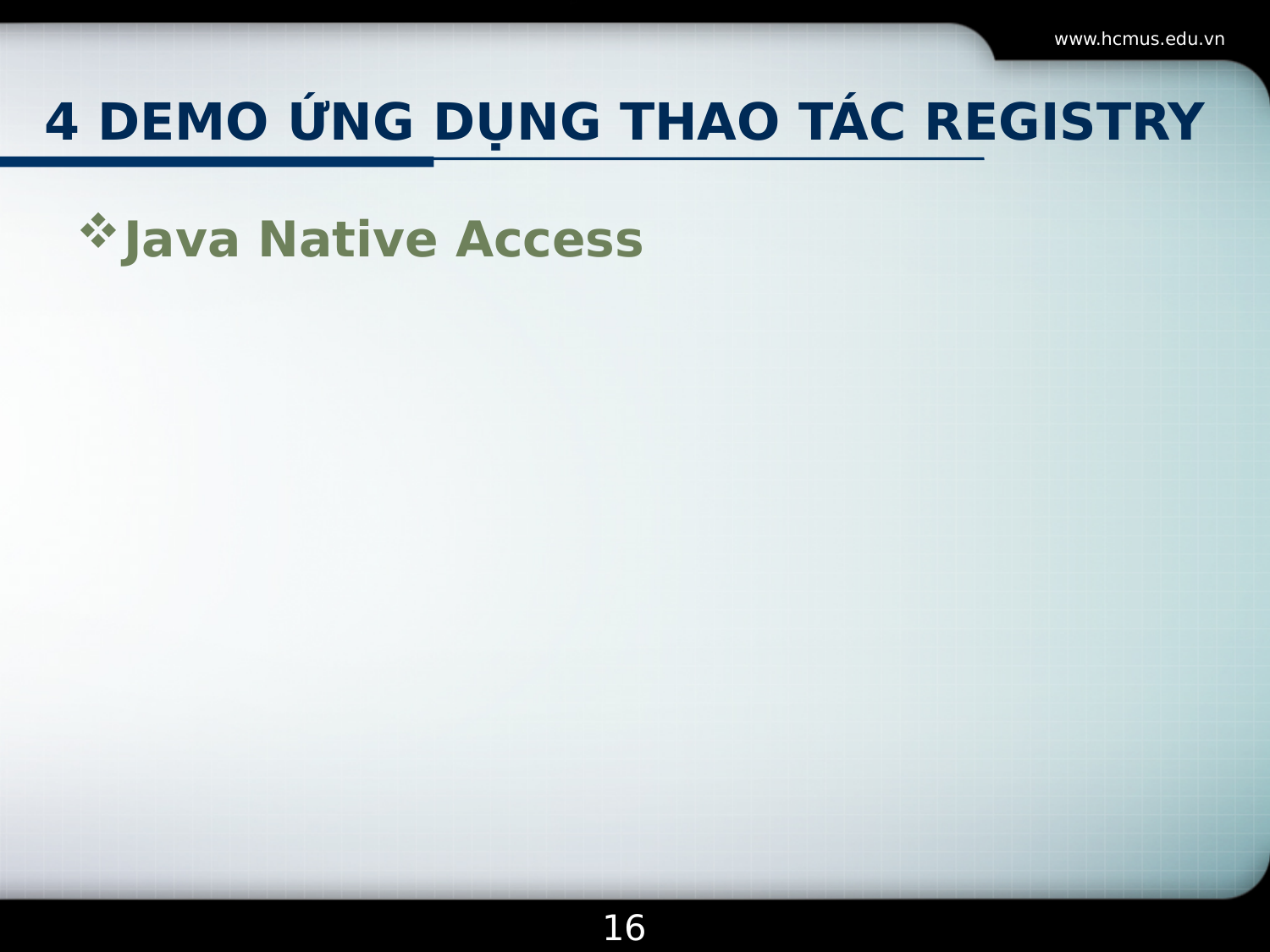

www.hcmus.edu.vn
# 4 demo ứng dụng thao tác registry
Java Native Access

16